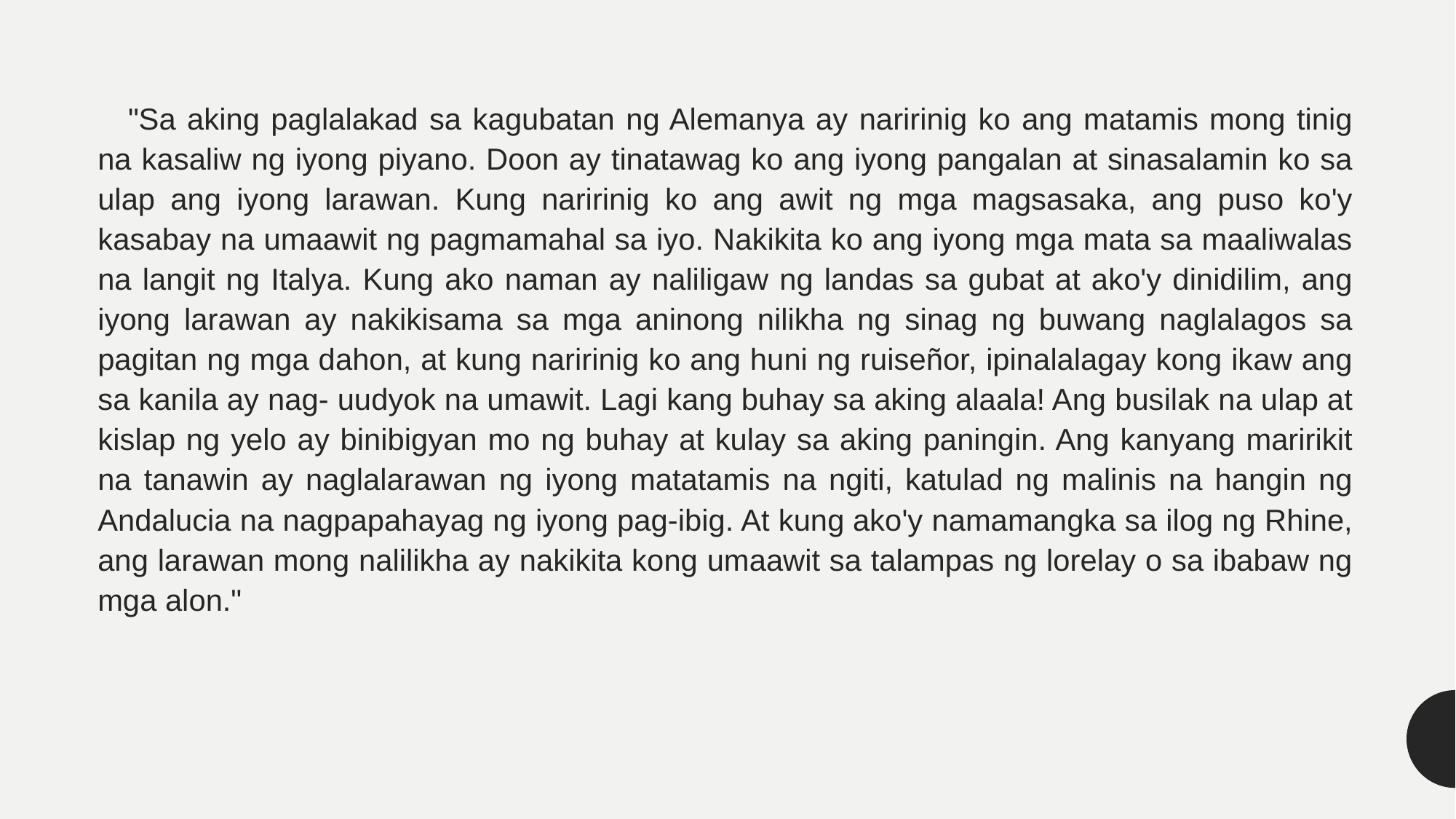

"Sa aking paglalakad sa kagubatan ng Alemanya ay naririnig ko ang matamis mong tinig na kasaliw ng iyong piyano. Doon ay tinatawag ko ang iyong pangalan at sinasalamin ko sa ulap ang iyong larawan. Kung naririnig ko ang awit ng mga magsasaka, ang puso ko'y kasabay na umaawit ng pagmamahal sa iyo. Nakikita ko ang iyong mga mata sa maaliwalas na langit ng Italya. Kung ako naman ay naliligaw ng landas sa gubat at ako'y dinidilim, ang iyong larawan ay nakikisama sa mga aninong nilikha ng sinag ng buwang naglalagos sa pagitan ng mga dahon, at kung naririnig ko ang huni ng ruiseñor, ipinalalagay kong ikaw ang sa kanila ay nag- uudyok na umawit. Lagi kang buhay sa aking alaala! Ang busilak na ulap at kislap ng yelo ay binibigyan mo ng buhay at kulay sa aking paningin. Ang kanyang maririkit na tanawin ay naglalarawan ng iyong matatamis na ngiti, katulad ng malinis na hangin ng Andalucia na nagpapahayag ng iyong pag-ibig. At kung ako'y namamangka sa ilog ng Rhine, ang larawan mong nalilikha ay nakikita kong umaawit sa talampas ng lorelay o sa ibabaw ng mga alon."